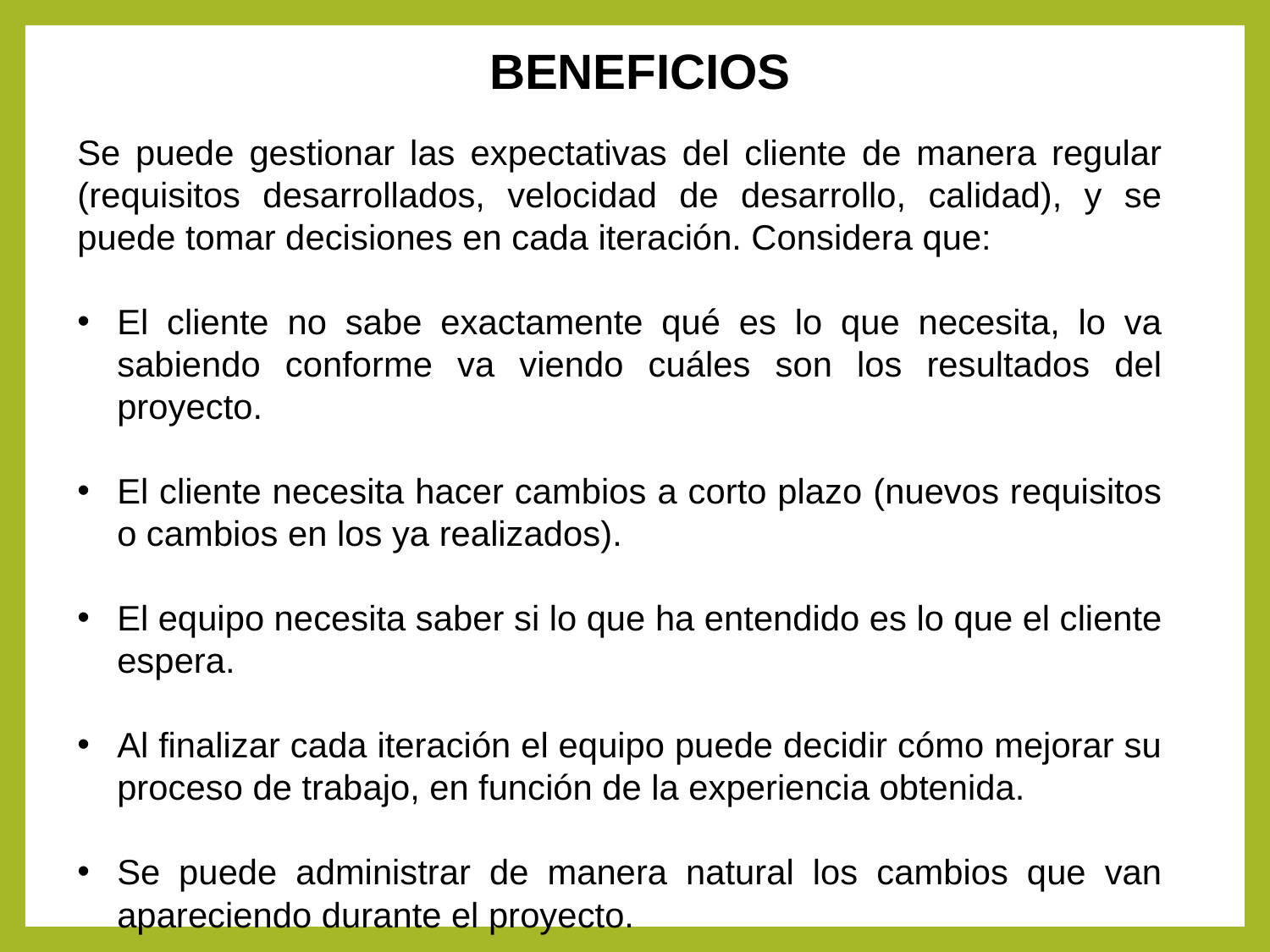

BENEFICIOS
Se puede gestionar las expectativas del cliente de manera regular (requisitos desarrollados, velocidad de desarrollo, calidad), y se puede tomar decisiones en cada iteración. Considera que:

El cliente no sabe exactamente qué es lo que necesita, lo va sabiendo conforme va viendo cuáles son los resultados del proyecto.

El cliente necesita hacer cambios a corto plazo (nuevos requisitos o cambios en los ya realizados).

El equipo necesita saber si lo que ha entendido es lo que el cliente espera.

Al finalizar cada iteración el equipo puede decidir cómo mejorar su proceso de trabajo, en función de la experiencia obtenida.

Se puede administrar de manera natural los cambios que van apareciendo durante el proyecto.